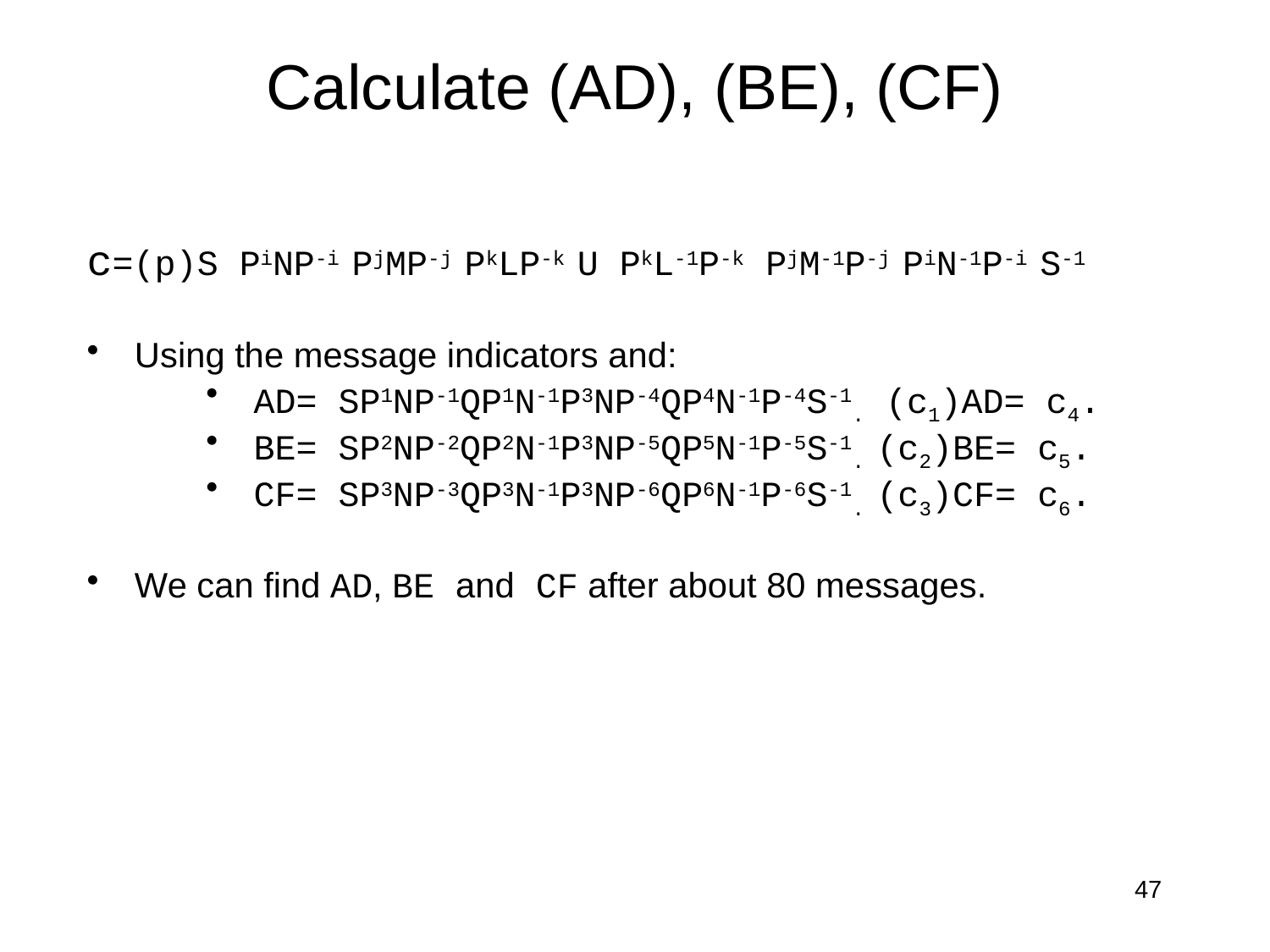

# Calculate (AD), (BE), (CF)
c=(p)S PiNP-i PjMP-j PkLP-k U PkL-1P-k PjM-1P-j PiN-1P-i S-1

Using the message indicators and:
AD= SP1NP-1QP1N-1P3NP-4QP4N-1P-4S-1. (c1)AD= c4.
BE= SP2NP-2QP2N-1P3NP-5QP5N-1P-5S-1. (c2)BE= c5.
CF= SP3NP-3QP3N-1P3NP-6QP6N-1P-6S-1. (c3)CF= c6.

We can find AD, BE and CF after about 80 messages.
47